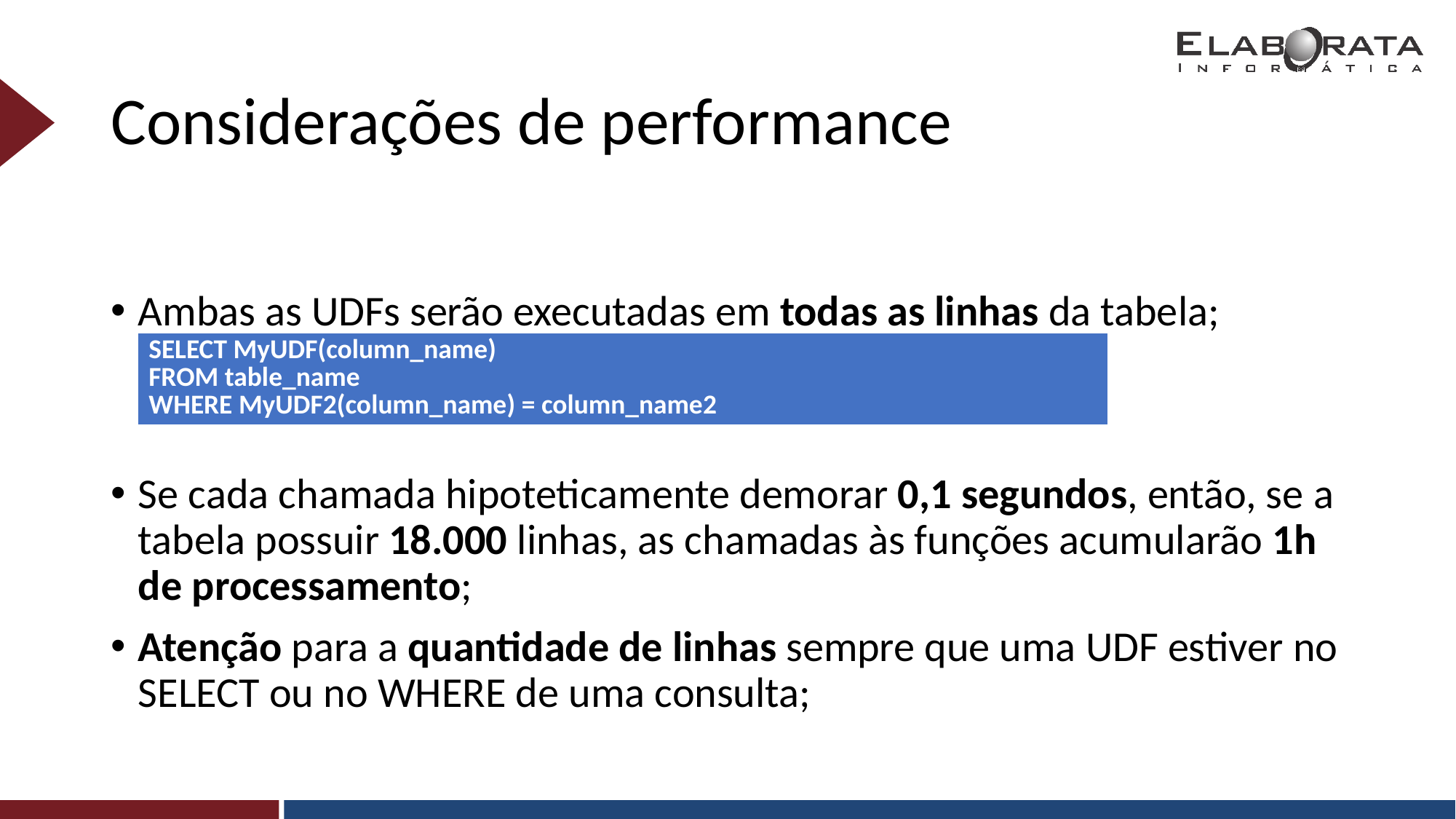

# Considerações de performance

Ambas as UDFs serão executadas em todas as linhas da tabela;

Se cada chamada hipoteticamente demorar 0,1 segundos, então, se a tabela possuir 18.000 linhas, as chamadas às funções acumularão 1h de processamento;
Atenção para a quantidade de linhas sempre que uma UDF estiver no SELECT ou no WHERE de uma consulta;

| SELECT MyUDF(column\_name) FROM table\_name WHERE MyUDF2(column\_name) = column\_name2 |
| --- |